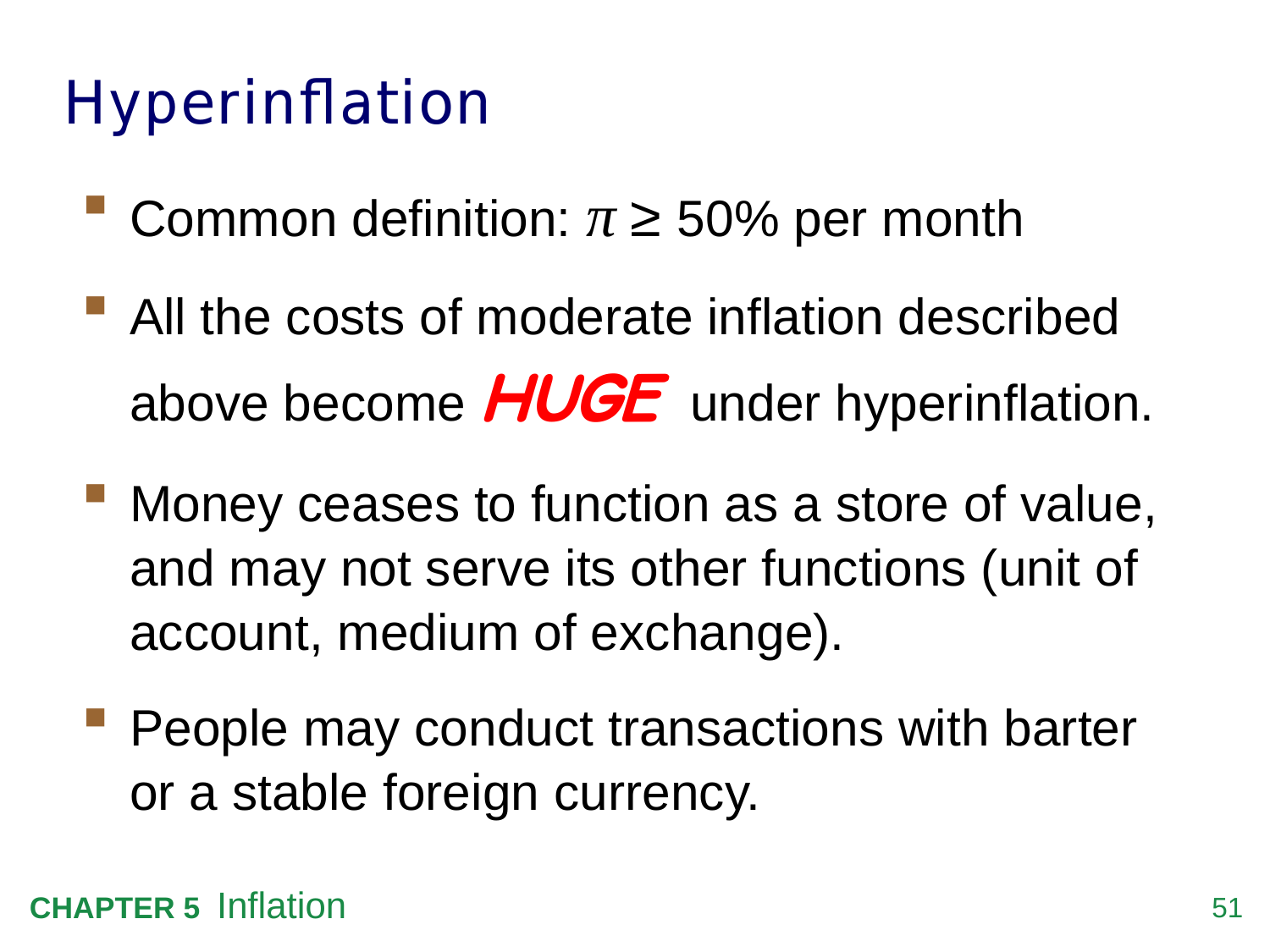

# Hyperinflation
Common definition: π ≥ 50% per month
All the costs of moderate inflation described
above become HUGE under hyperinflation.
Money ceases to function as a store of value, and may not serve its other functions (unit of account, medium of exchange).
People may conduct transactions with barter or a stable foreign currency.